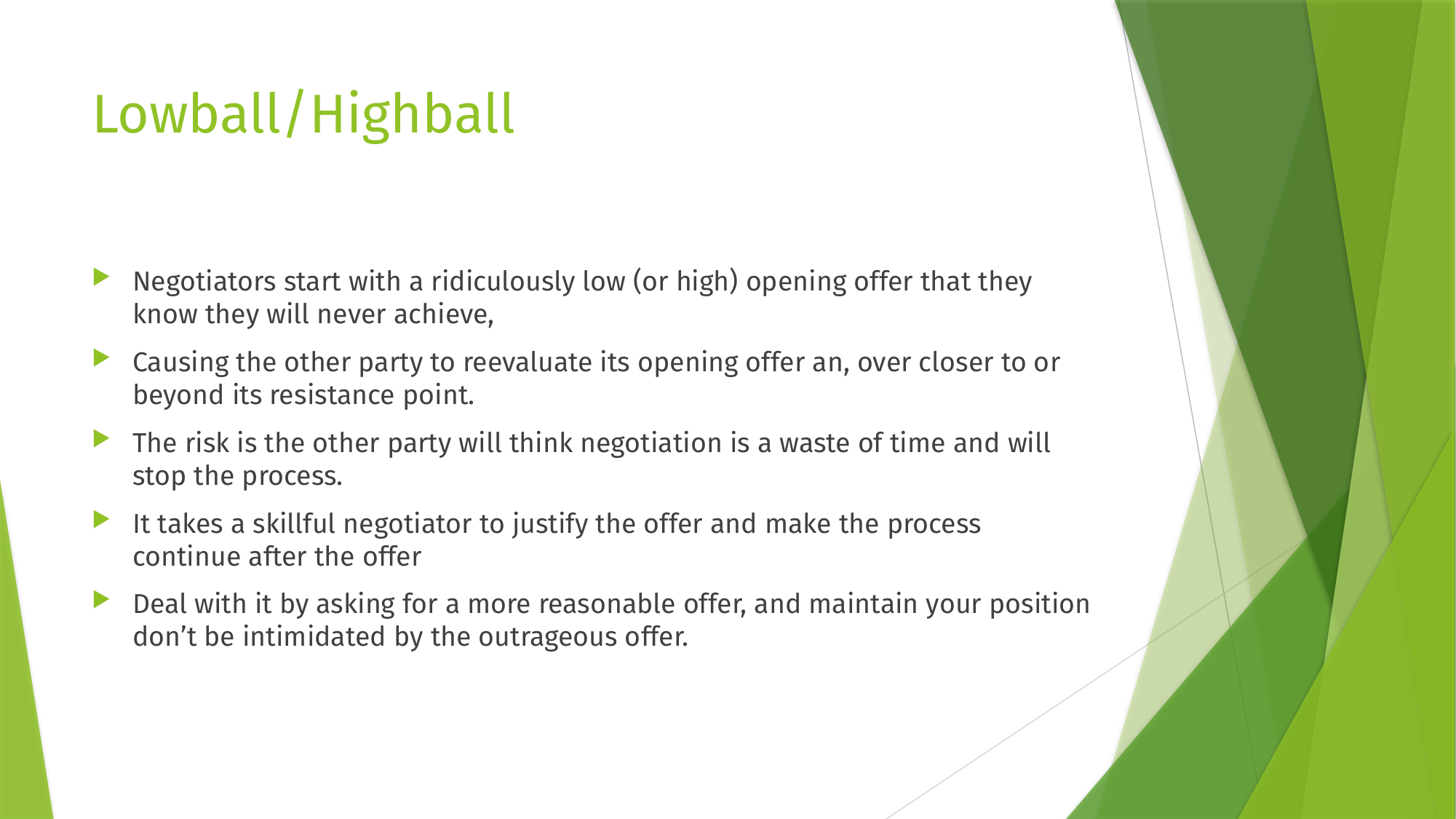

# Lowball/Highball
Negotiators start with a ridiculously low (or high) opening offer that they know they will never achieve,
Causing the other party to reevaluate its opening offer an, over closer to or beyond its resistance point.
The risk is the other party will think negotiation is a waste of time and will stop the process.
It takes a skillful negotiator to justify the offer and make the process continue after the offer
Deal with it by asking for a more reasonable offer, and maintain your position don’t be intimidated by the outrageous offer.